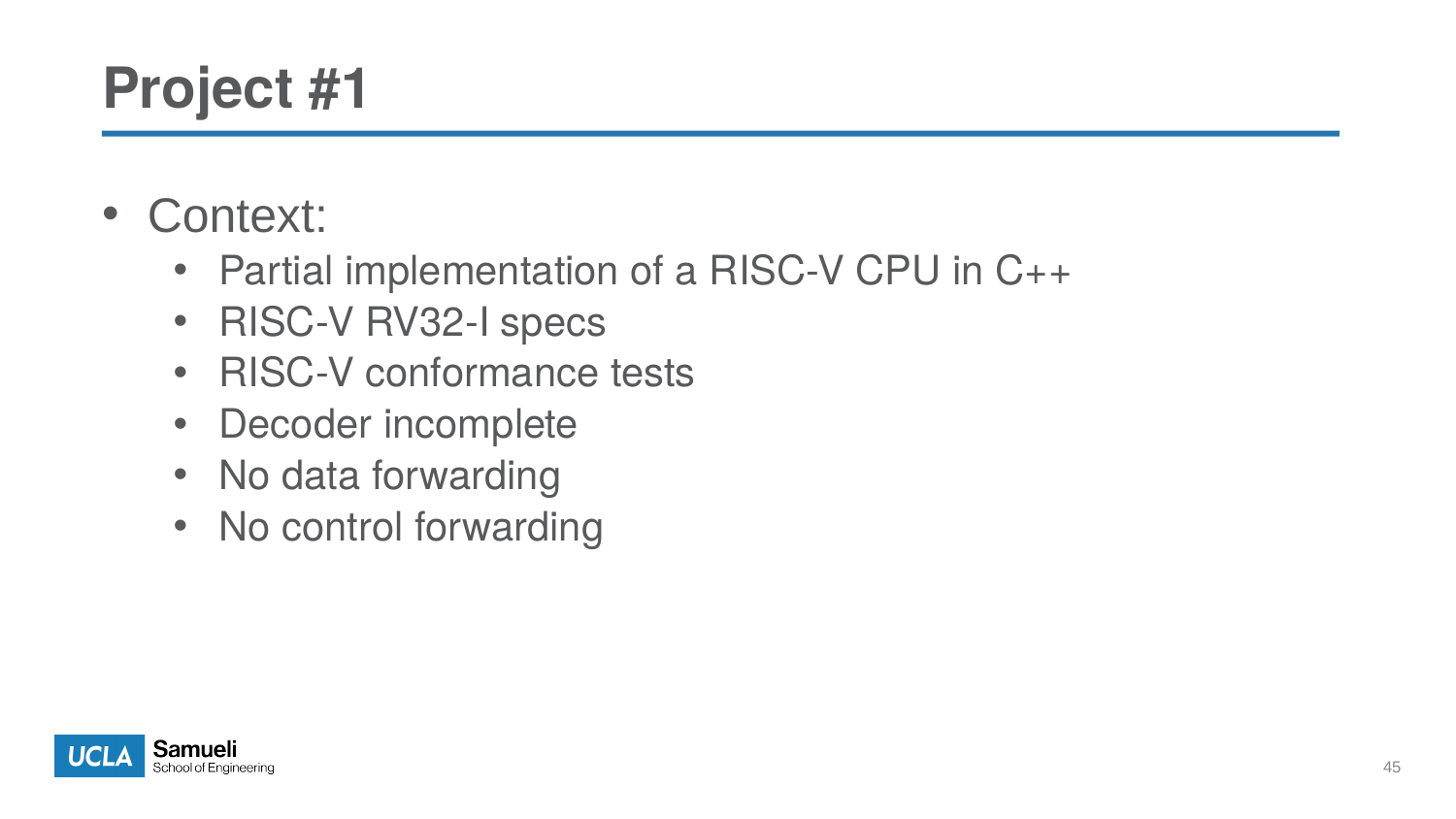

Project #1
Context:
Partial implementation of a RISC-V CPU in C++
RISC-V RV32-I specs
RISC-V conformance tests
Decoder incomplete
No data forwarding
No control forwarding
45